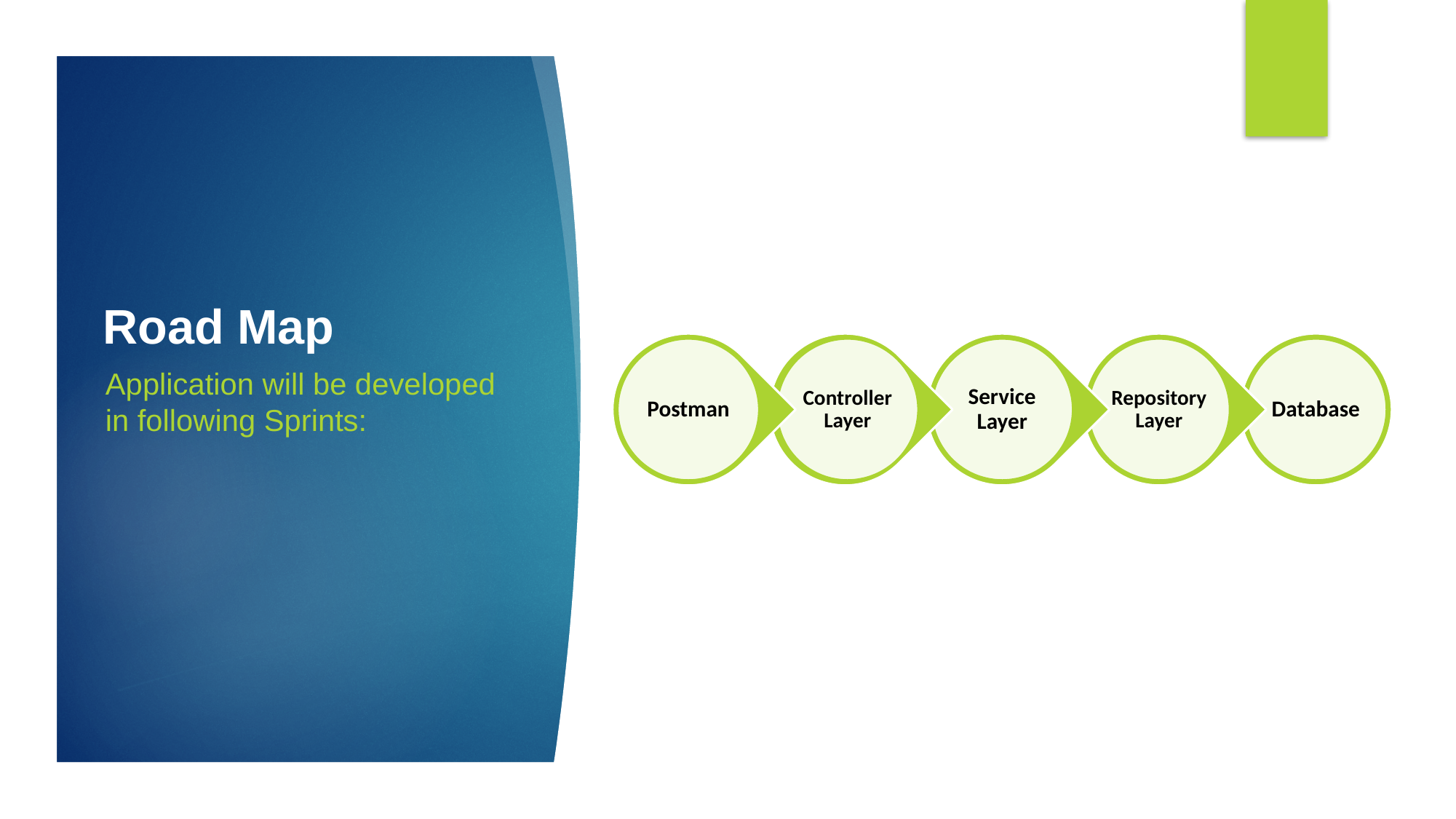

# Road Map

Postman
Controller Layer
Service Layer
Repository Layer
Database
Application will be developed
in following Sprints: